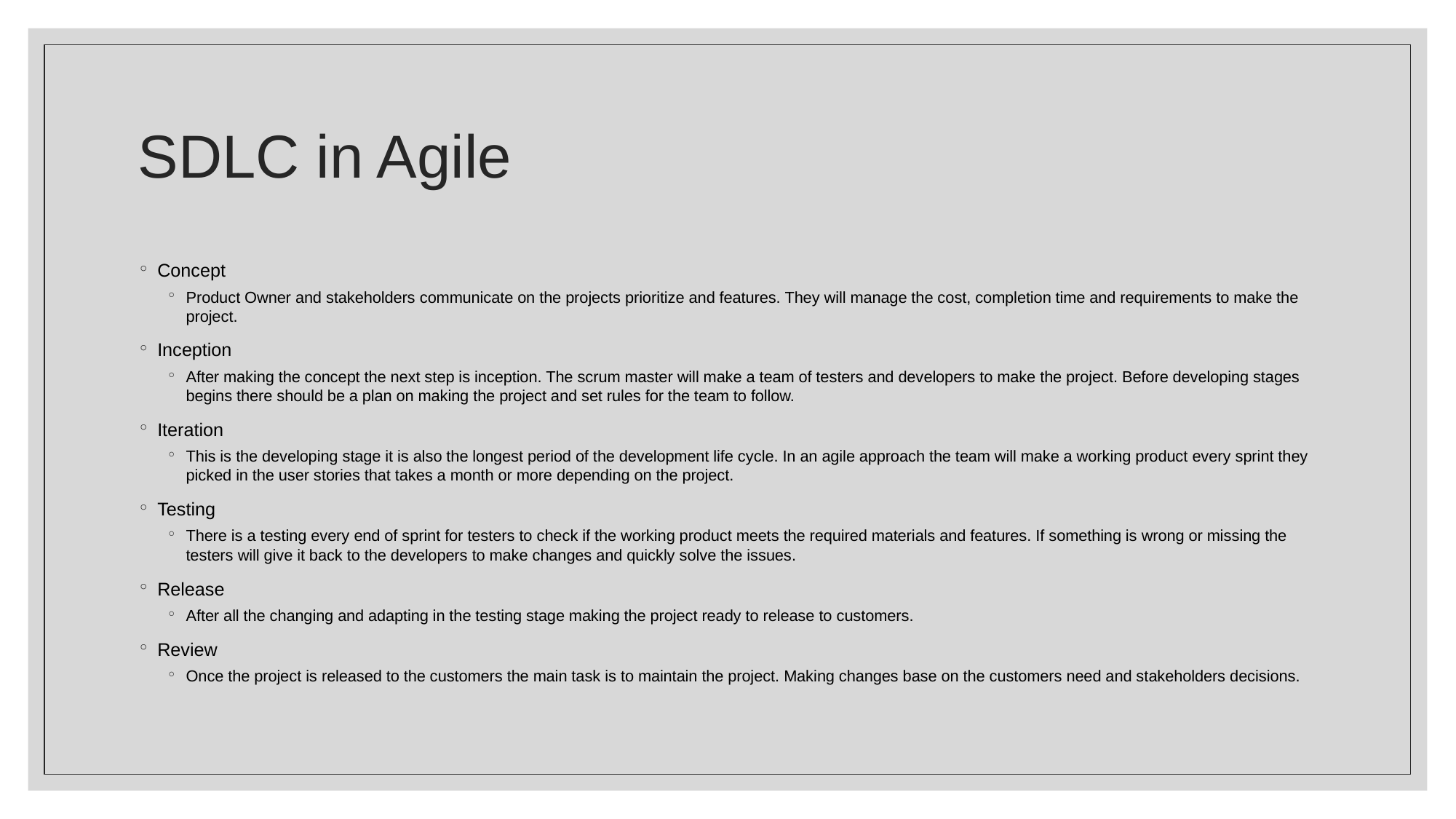

# SDLC in Agile
Concept
Product Owner and stakeholders communicate on the projects prioritize and features. They will manage the cost, completion time and requirements to make the project.
Inception
After making the concept the next step is inception. The scrum master will make a team of testers and developers to make the project. Before developing stages begins there should be a plan on making the project and set rules for the team to follow.
Iteration
This is the developing stage it is also the longest period of the development life cycle. In an agile approach the team will make a working product every sprint they picked in the user stories that takes a month or more depending on the project.
Testing
There is a testing every end of sprint for testers to check if the working product meets the required materials and features. If something is wrong or missing the testers will give it back to the developers to make changes and quickly solve the issues.
Release
After all the changing and adapting in the testing stage making the project ready to release to customers.
Review
Once the project is released to the customers the main task is to maintain the project. Making changes base on the customers need and stakeholders decisions.